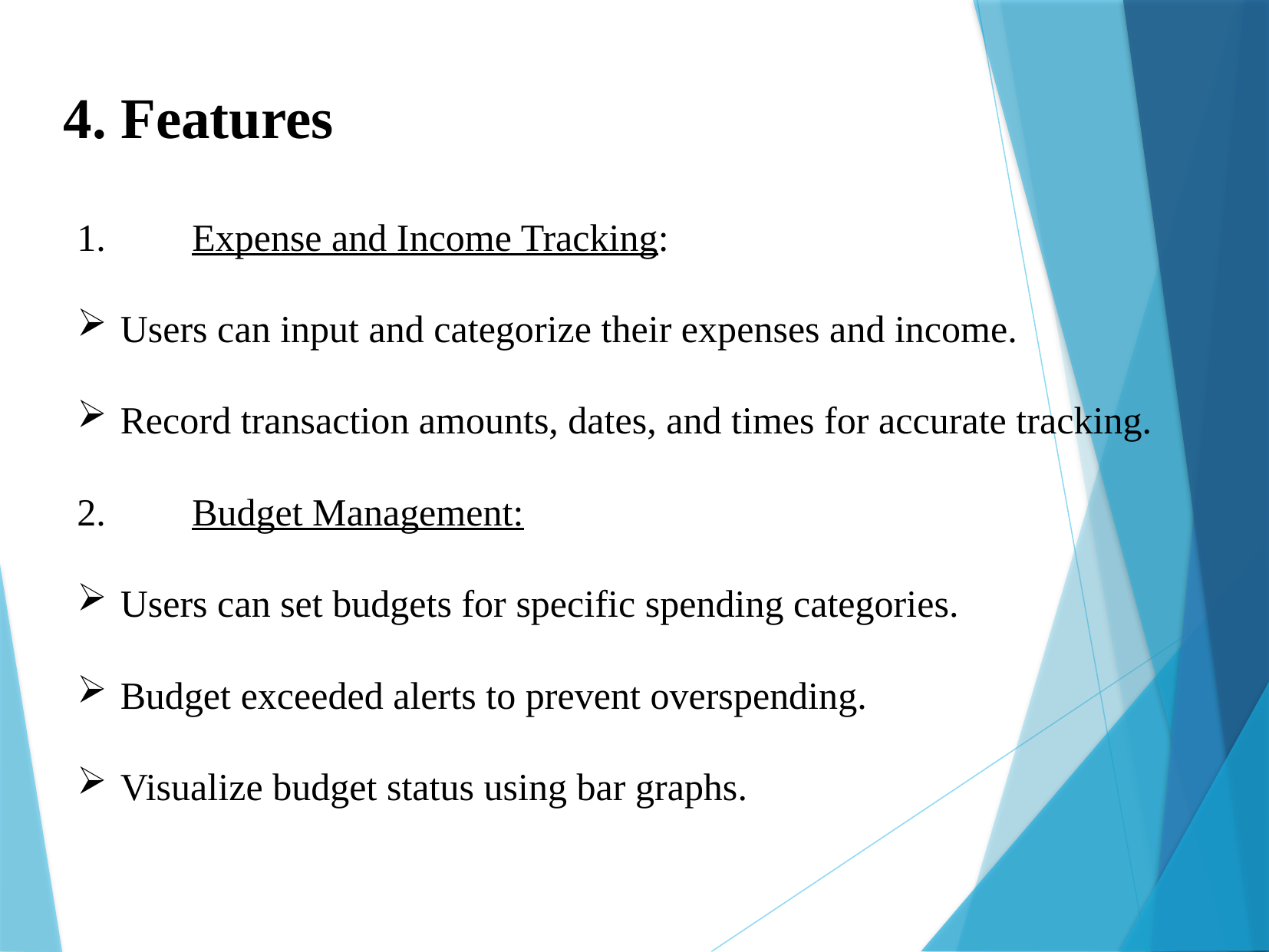

4. Features

1.	Expense and Income Tracking:
Users can input and categorize their expenses and income.
Record transaction amounts, dates, and times for accurate tracking.
2.	Budget Management:
Users can set budgets for specific spending categories.
Budget exceeded alerts to prevent overspending.
Visualize budget status using bar graphs.